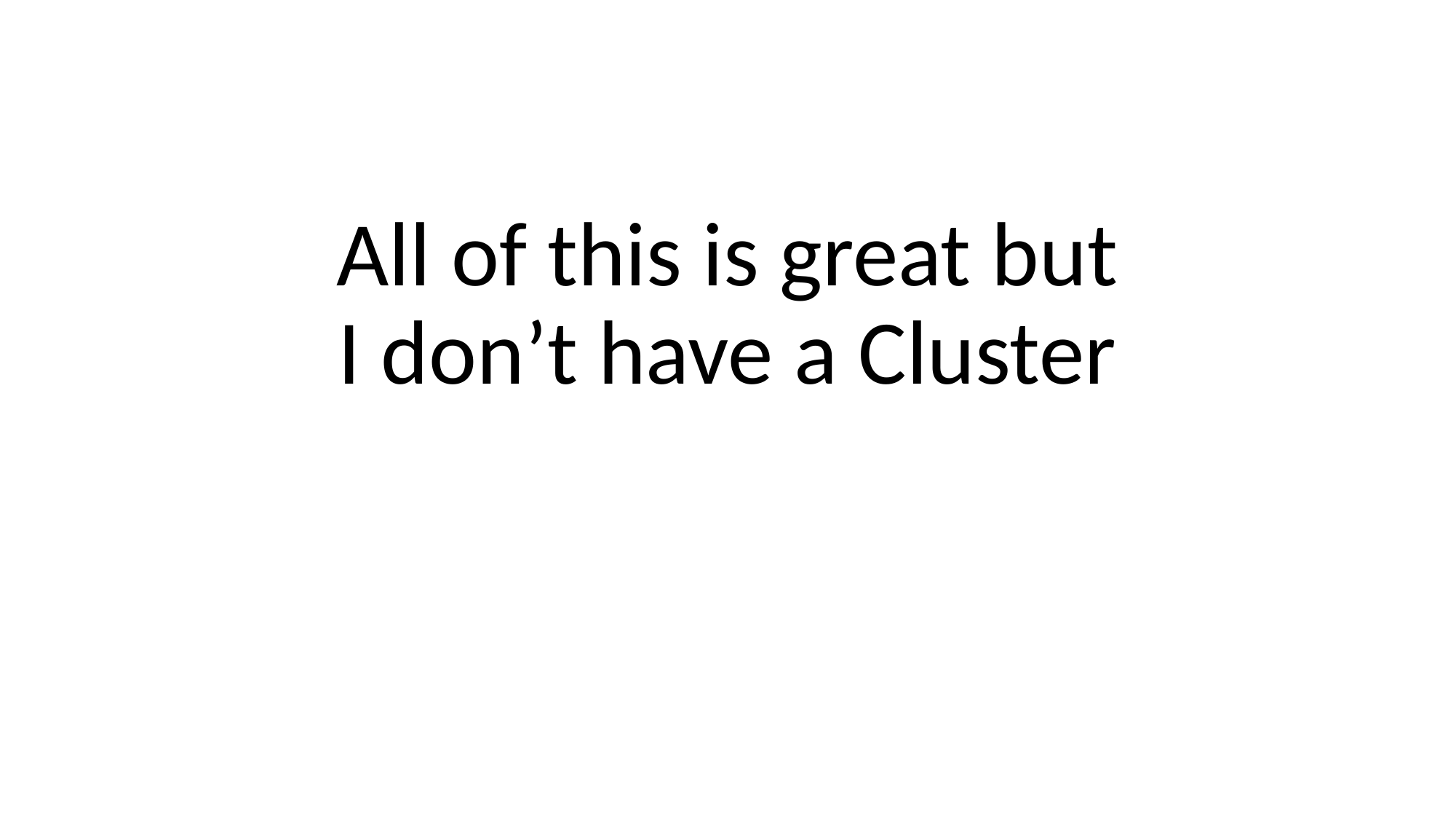

# All of this is great but I don’t have a Cluster